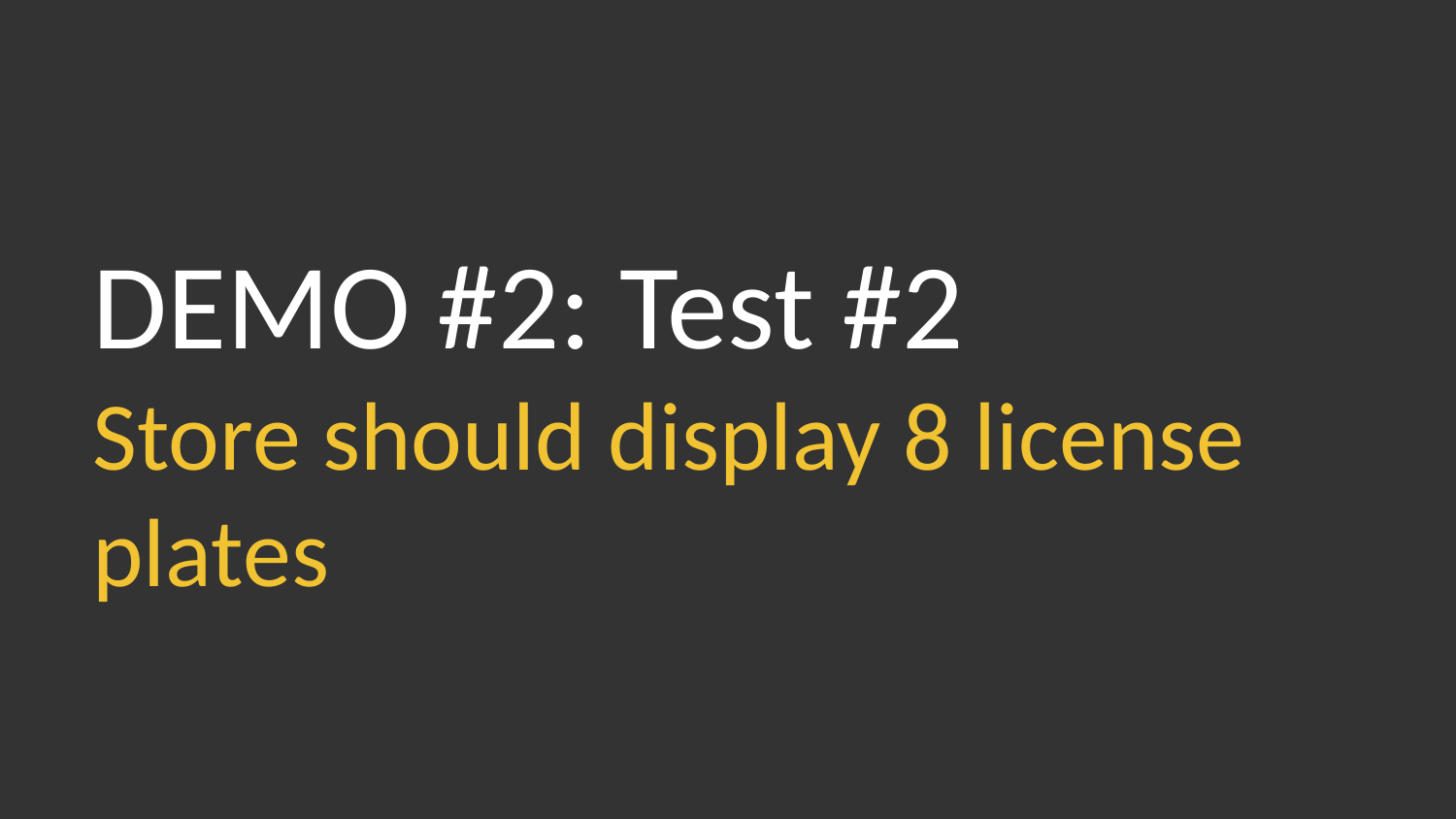

# DEMO #2: Test #2
Store should display 8 license plates